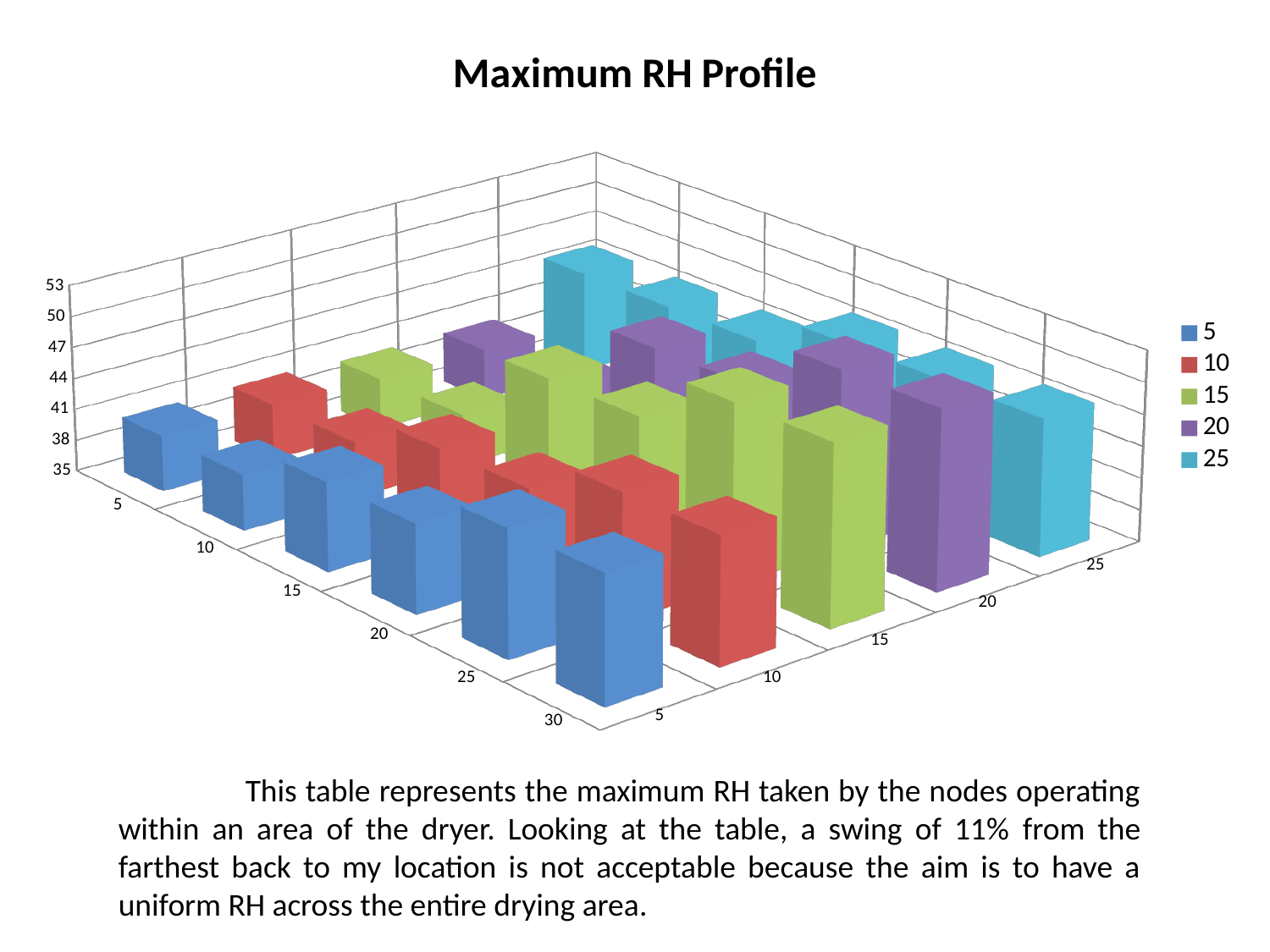

[unsupported chart]

	This table represents the maximum RH taken by the nodes operating within an area of the dryer. Looking at the table, a swing of 11% from the farthest back to my location is not acceptable because the aim is to have a uniform RH across the entire drying area.